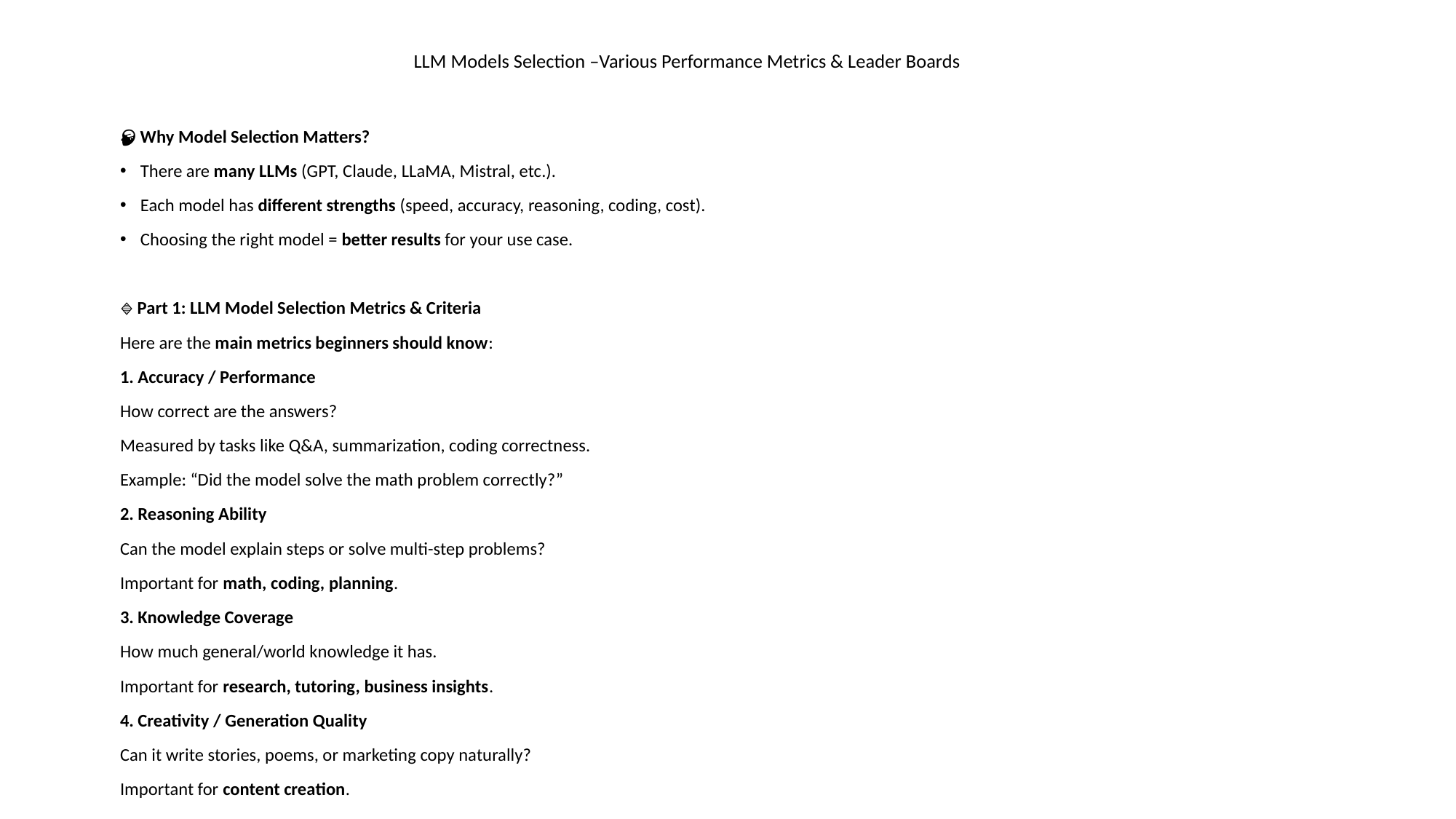

# LLM Models Selection –Various Performance Metrics & Leader Boards
🧠 Why Model Selection Matters?
There are many LLMs (GPT, Claude, LLaMA, Mistral, etc.).
Each model has different strengths (speed, accuracy, reasoning, coding, cost).
Choosing the right model = better results for your use case.

🔹 Part 1: LLM Model Selection Metrics & Criteria
Here are the main metrics beginners should know:
1. Accuracy / Performance
How correct are the answers?
Measured by tasks like Q&A, summarization, coding correctness.
Example: “Did the model solve the math problem correctly?”
2. Reasoning Ability
Can the model explain steps or solve multi-step problems?
Important for math, coding, planning.
3. Knowledge Coverage
How much general/world knowledge it has.
Important for research, tutoring, business insights.
4. Creativity / Generation Quality
Can it write stories, poems, or marketing copy naturally?
Important for content creation.